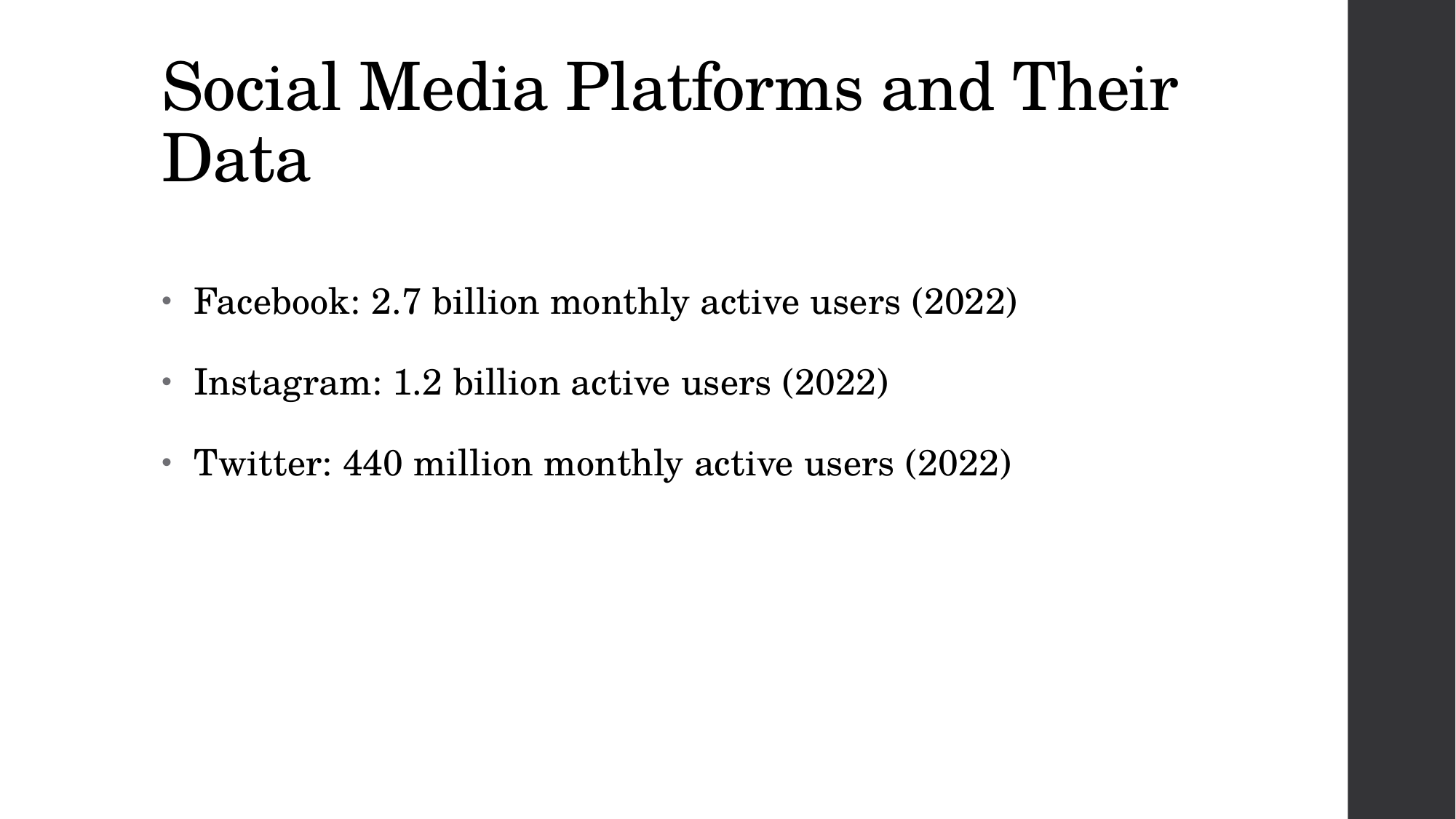

# Social Media Platforms and Their Data

 Facebook: 2.7 billion monthly active users (2022)
 Instagram: 1.2 billion active users (2022)
 Twitter: 440 million monthly active users (2022)